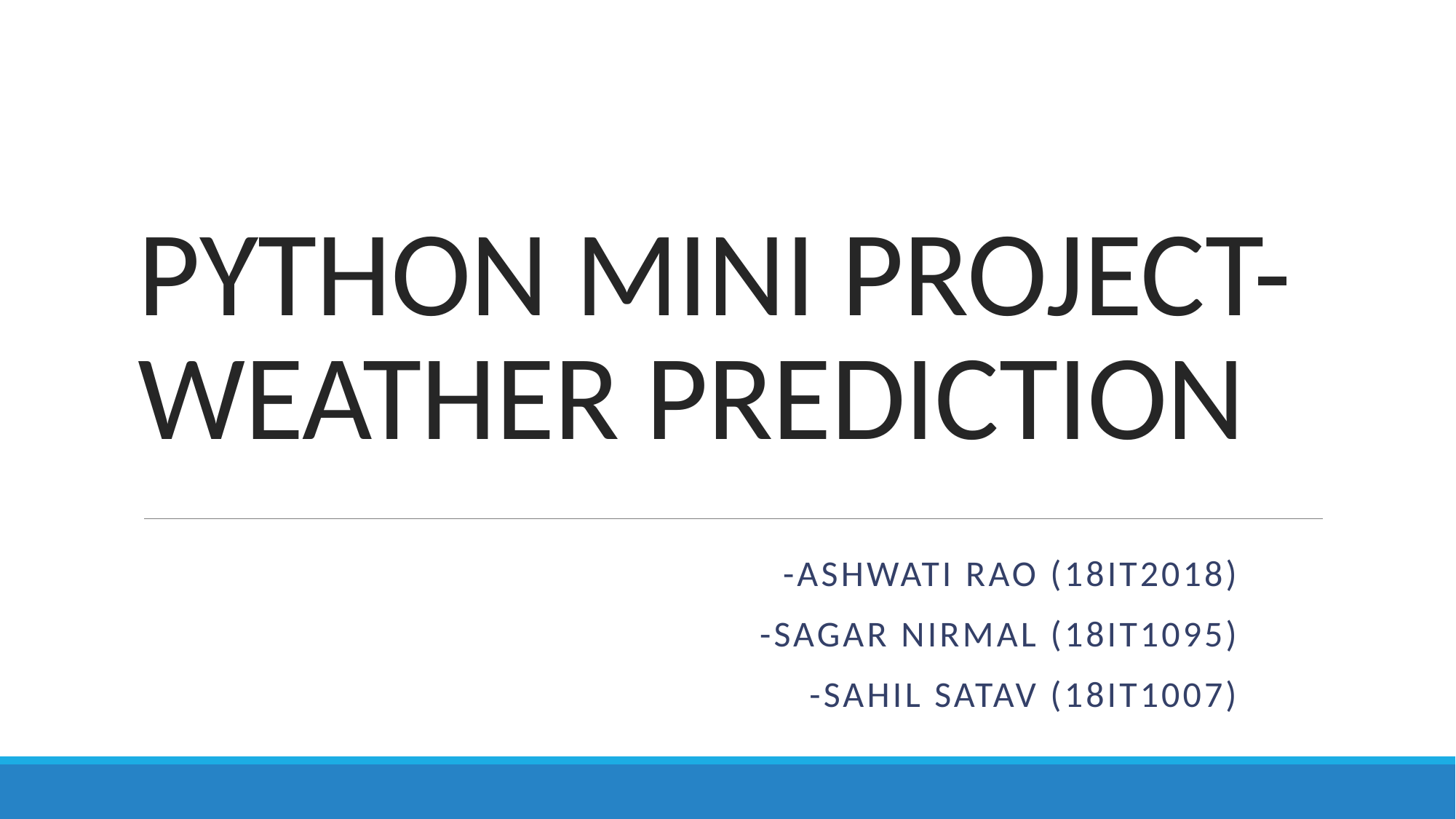

# PYTHON MINI PROJECT- WEATHER PREDICTION
-ASHWATI RAO (18IT2018)
-SAGAR NIRMAL (18IT1095)
-SAHIL SATAV (18IT1007)